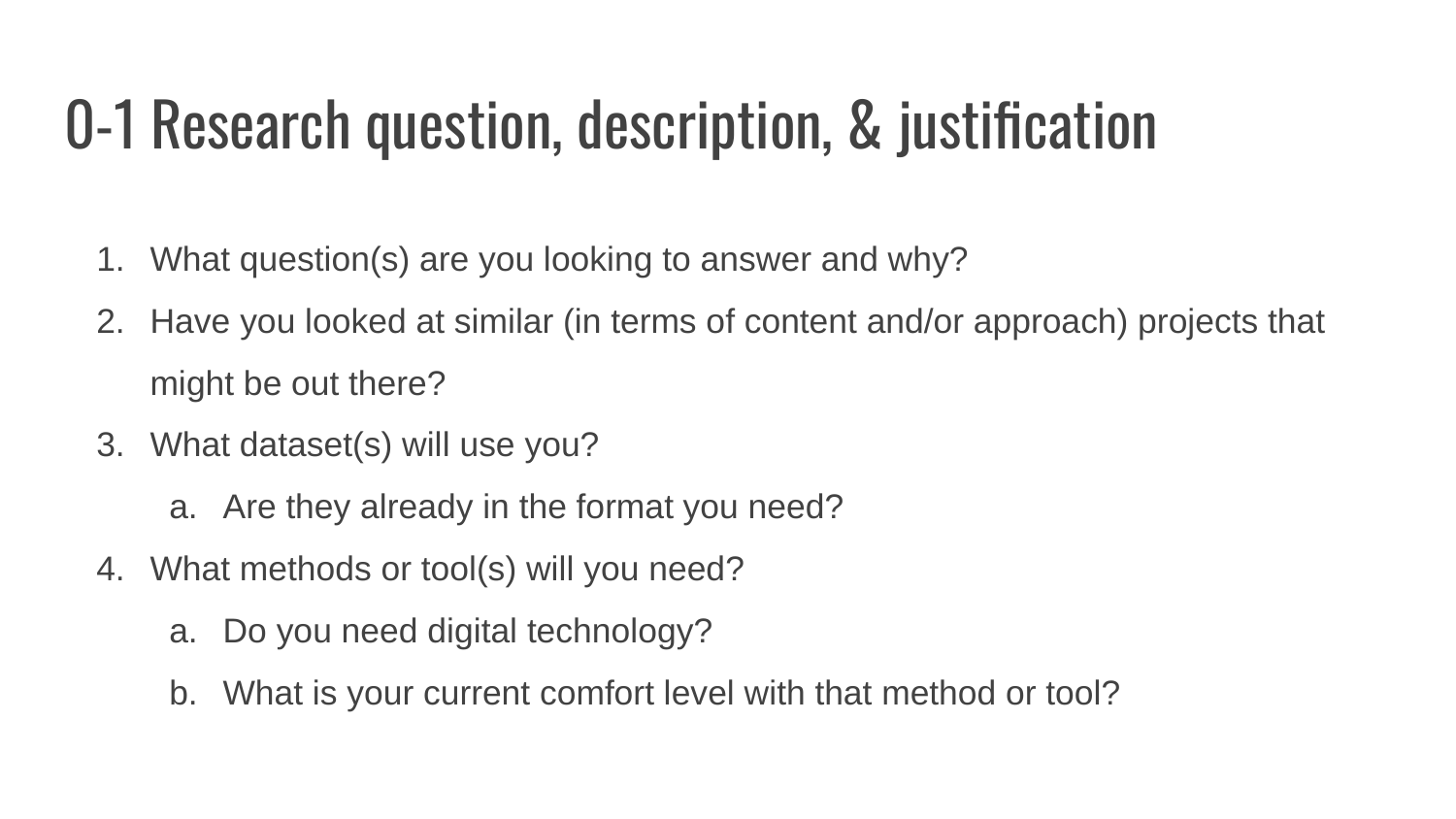

# 0-1 Research question, description, & justification
What question(s) are you looking to answer and why?
Have you looked at similar (in terms of content and/or approach) projects that might be out there?
What dataset(s) will use you?
Are they already in the format you need?
What methods or tool(s) will you need?
Do you need digital technology?
What is your current comfort level with that method or tool?